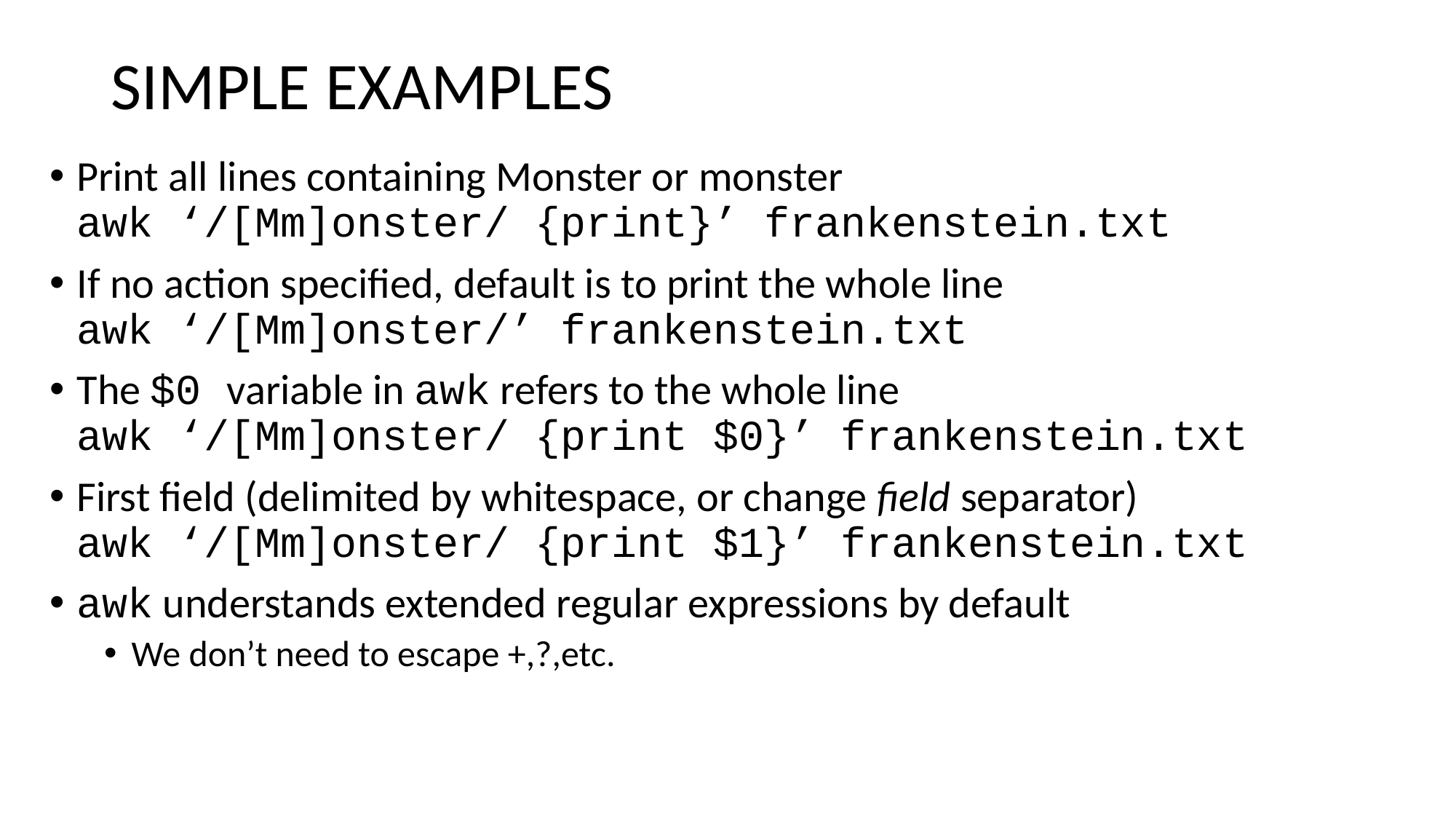

# SIMPLE EXAMPLES
Print all lines containing Monster or monster
awk ‘/[Mm]onster/ {print}’ frankenstein.txt
If no action specified, default is to print the whole line
awk ‘/[Mm]onster/’ frankenstein.txt
The $0 variable in awk refers to the whole line
awk ‘/[Mm]onster/ {print $0}’ frankenstein.txt
First field (delimited by whitespace, or change field separator)
awk ‘/[Mm]onster/ {print $1}’ frankenstein.txt
awk understands extended regular expressions by default
We don’t need to escape +,?,etc.